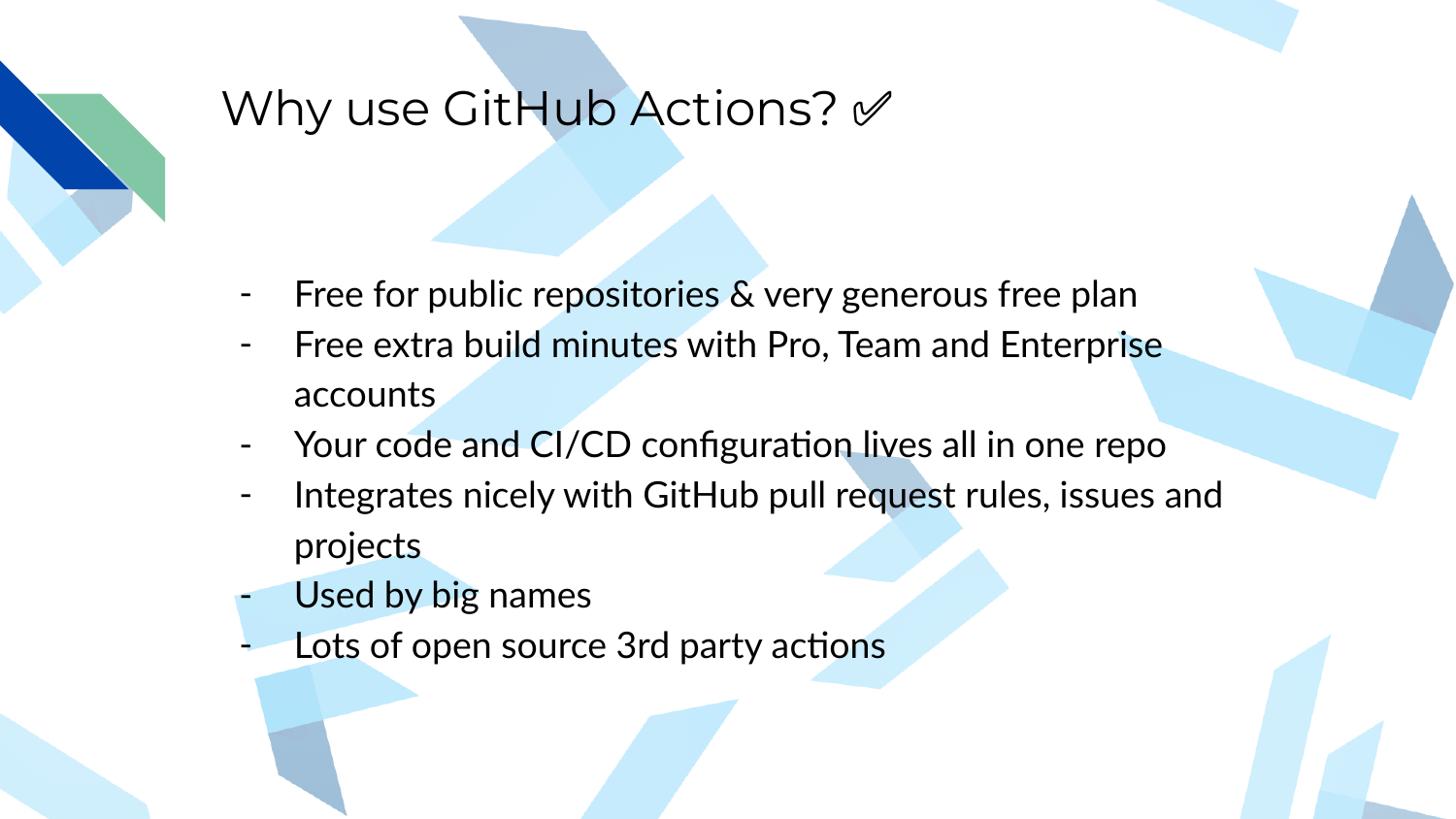

# Why use GitHub Actions? ✅
Free for public repositories & very generous free plan
Free extra build minutes with Pro, Team and Enterprise accounts
Your code and CI/CD configuration lives all in one repo
Integrates nicely with GitHub pull request rules, issues and projects
Used by big names
Lots of open source 3rd party actions